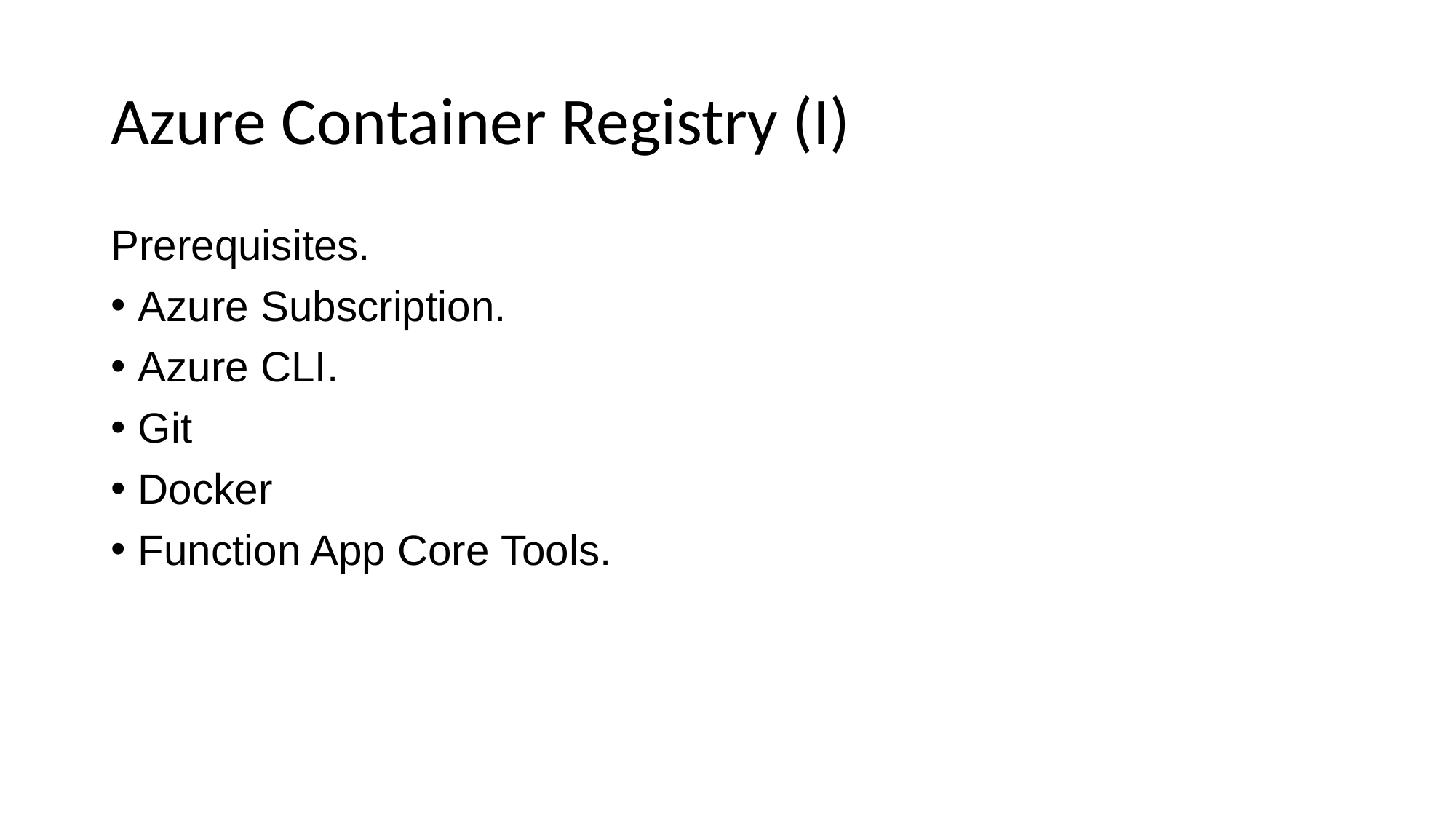

# Azure Container Registry (I)
Prerequisites.
Azure Subscription.
Azure CLI.
Git
Docker
Function App Core Tools.